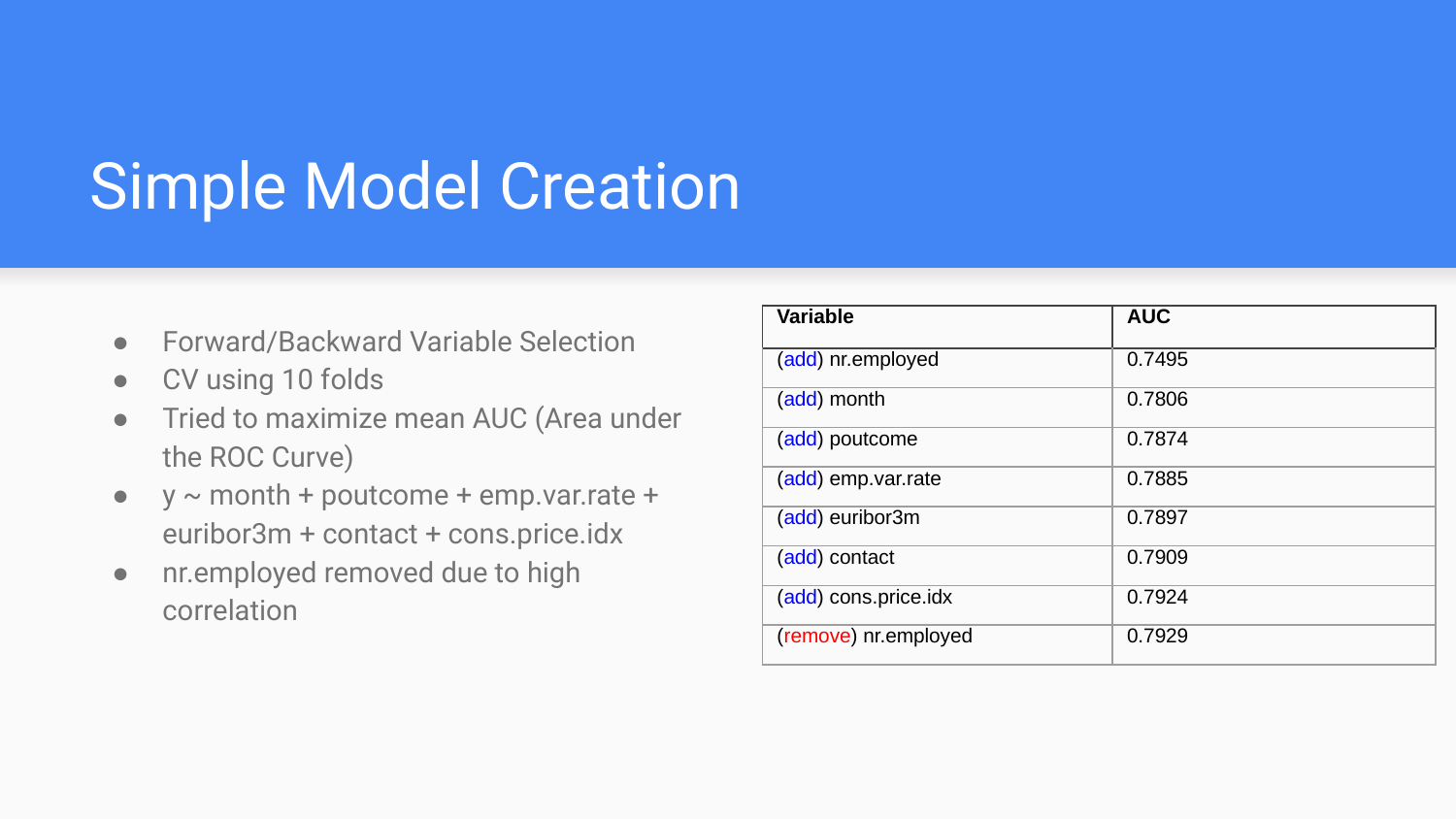

# Simple Model Creation
Forward/Backward Variable Selection
CV using 10 folds
Tried to maximize mean AUC (Area under the ROC Curve)
y ~ month + poutcome + emp.var.rate + euribor3m + contact + cons.price.idx
nr.employed removed due to high correlation
| Variable | AUC |
| --- | --- |
| (add) nr.employed | 0.7495 |
| (add) month | 0.7806 |
| (add) poutcome | 0.7874 |
| (add) emp.var.rate | 0.7885 |
| (add) euribor3m | 0.7897 |
| (add) contact | 0.7909 |
| (add) cons.price.idx | 0.7924 |
| (remove) nr.employed | 0.7929 |